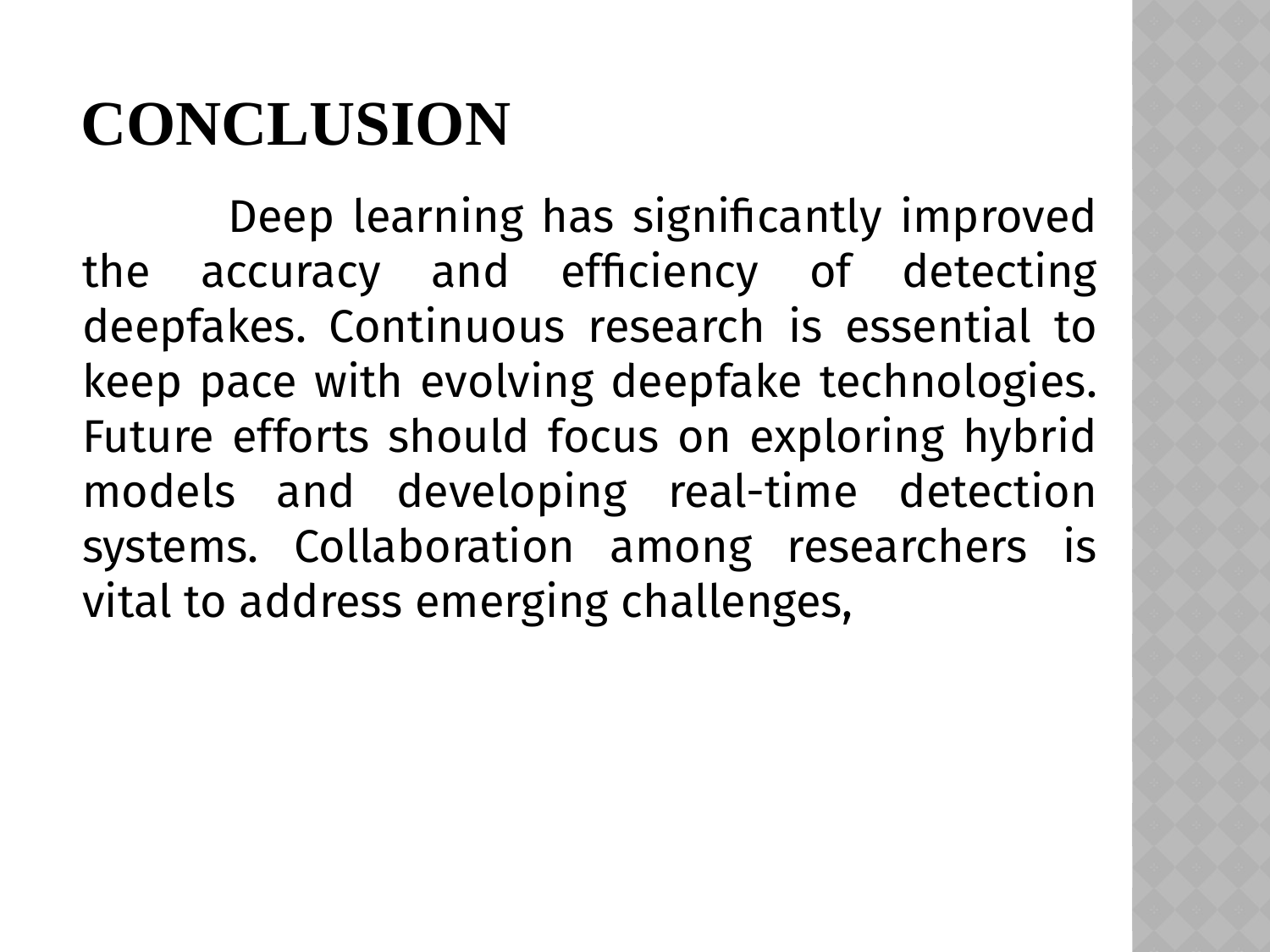

# CONCLUSION
	        Deep learning has significantly improved the accuracy and efficiency of detecting deepfakes. Continuous research is essential to keep pace with evolving deepfake technologies. Future efforts should focus on exploring hybrid models and developing real-time detection systems. Collaboration among researchers is vital to address emerging challenges,